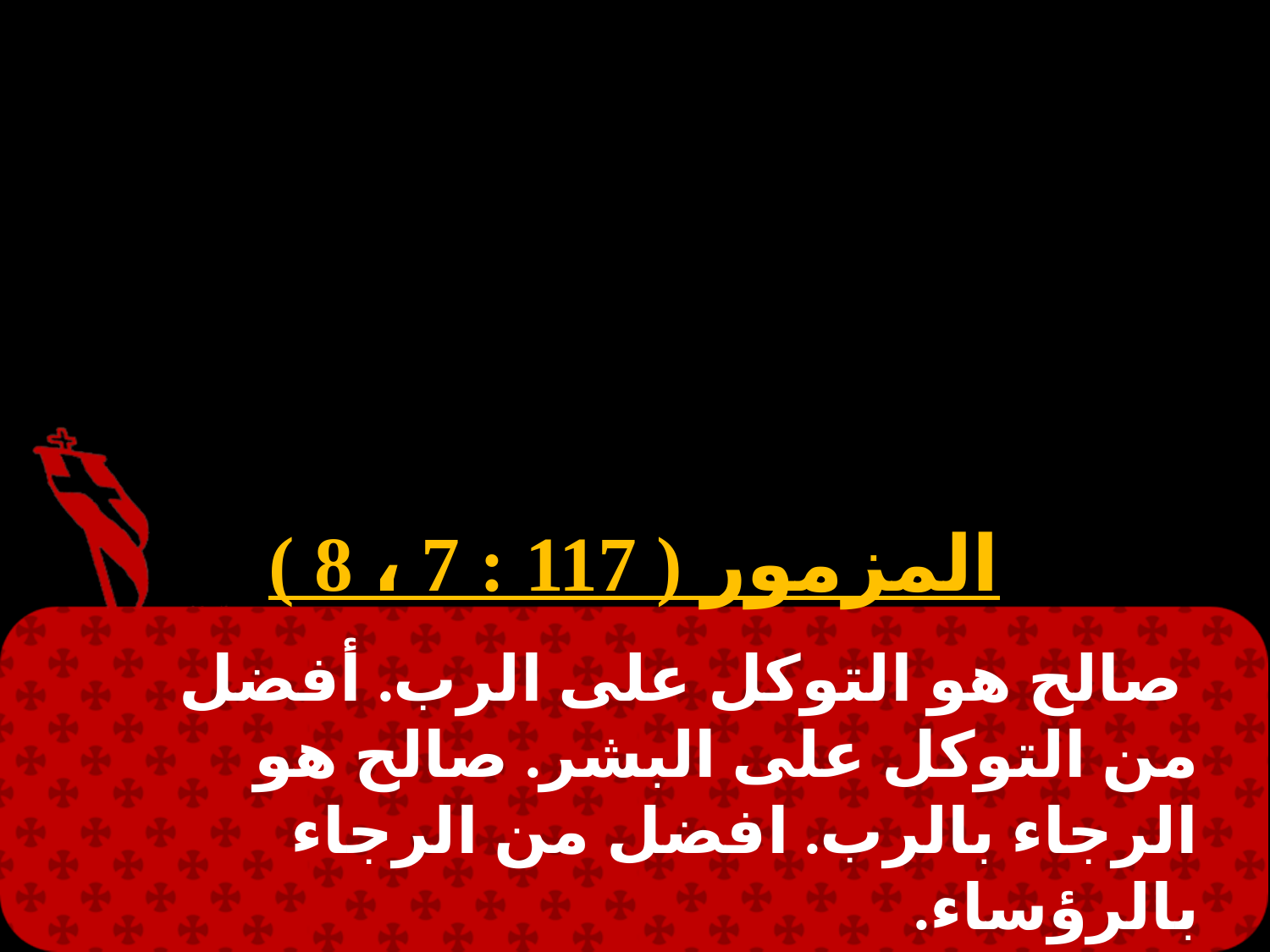

#
المزمور ( 117 : 7 ، 8 )
 صالح هو التوكل على الرب. أفضل من التوكل على البشر. صالح هو الرجاء بالرب. افضل من الرجاء بالرؤساء.